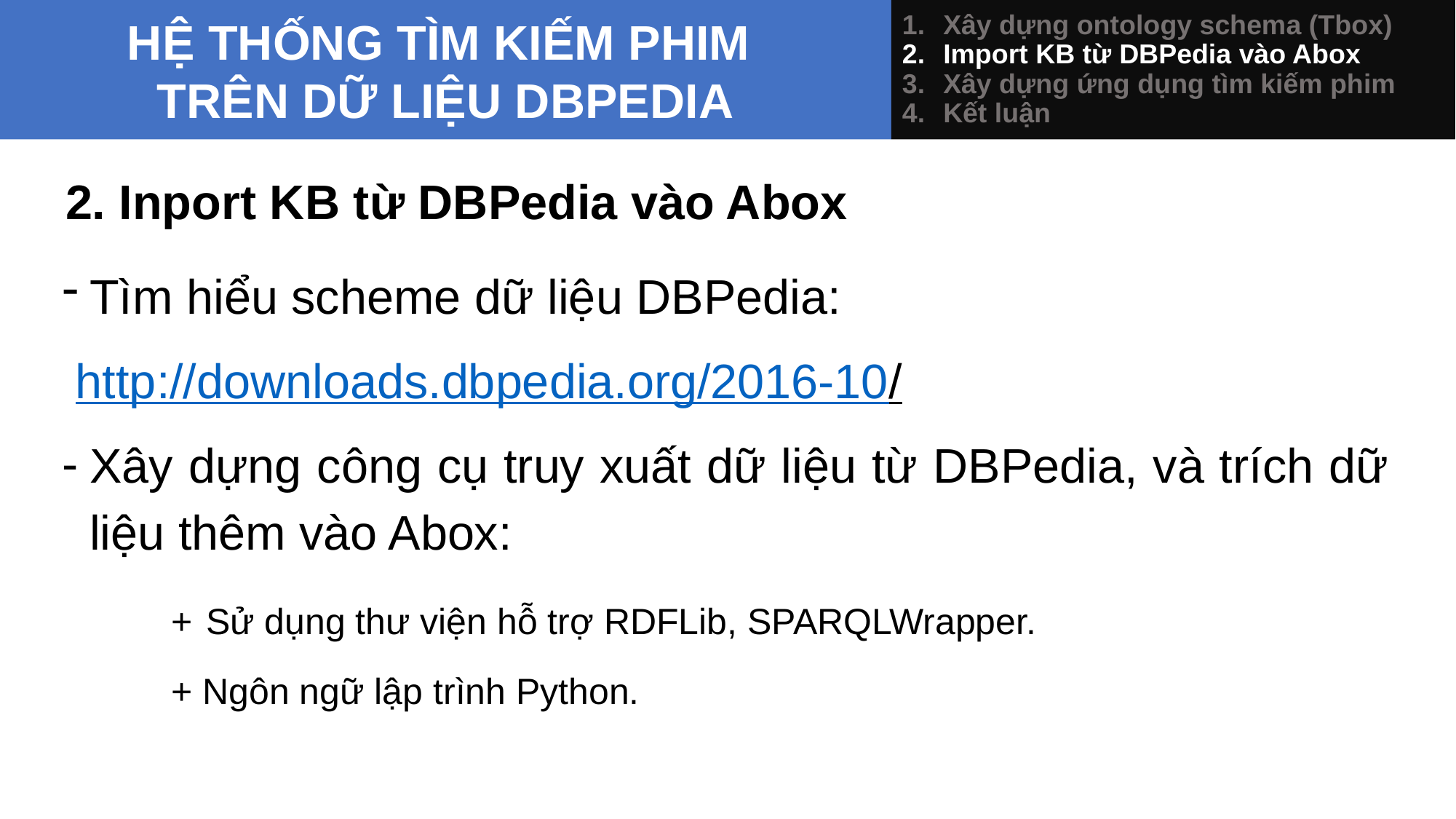

Xây dựng ontology schema (Tbox)
Import KB từ DBPedia vào Abox
Xây dựng ứng dụng tìm kiếm phim
Kết luận
# HỆ THỐNG TÌM KIẾM PHIM TRÊN DỮ LIỆU DBPEDIA
2. Inport KB từ DBPedia vào Abox
Tìm hiểu scheme dữ liệu DBPedia:
 http://downloads.dbpedia.org/2016-10/
Xây dựng công cụ truy xuất dữ liệu từ DBPedia, và trích dữ liệu thêm vào Abox:
+ Sử dụng thư viện hỗ trợ RDFLib, SPARQLWrapper.
+ Ngôn ngữ lập trình Python.

5